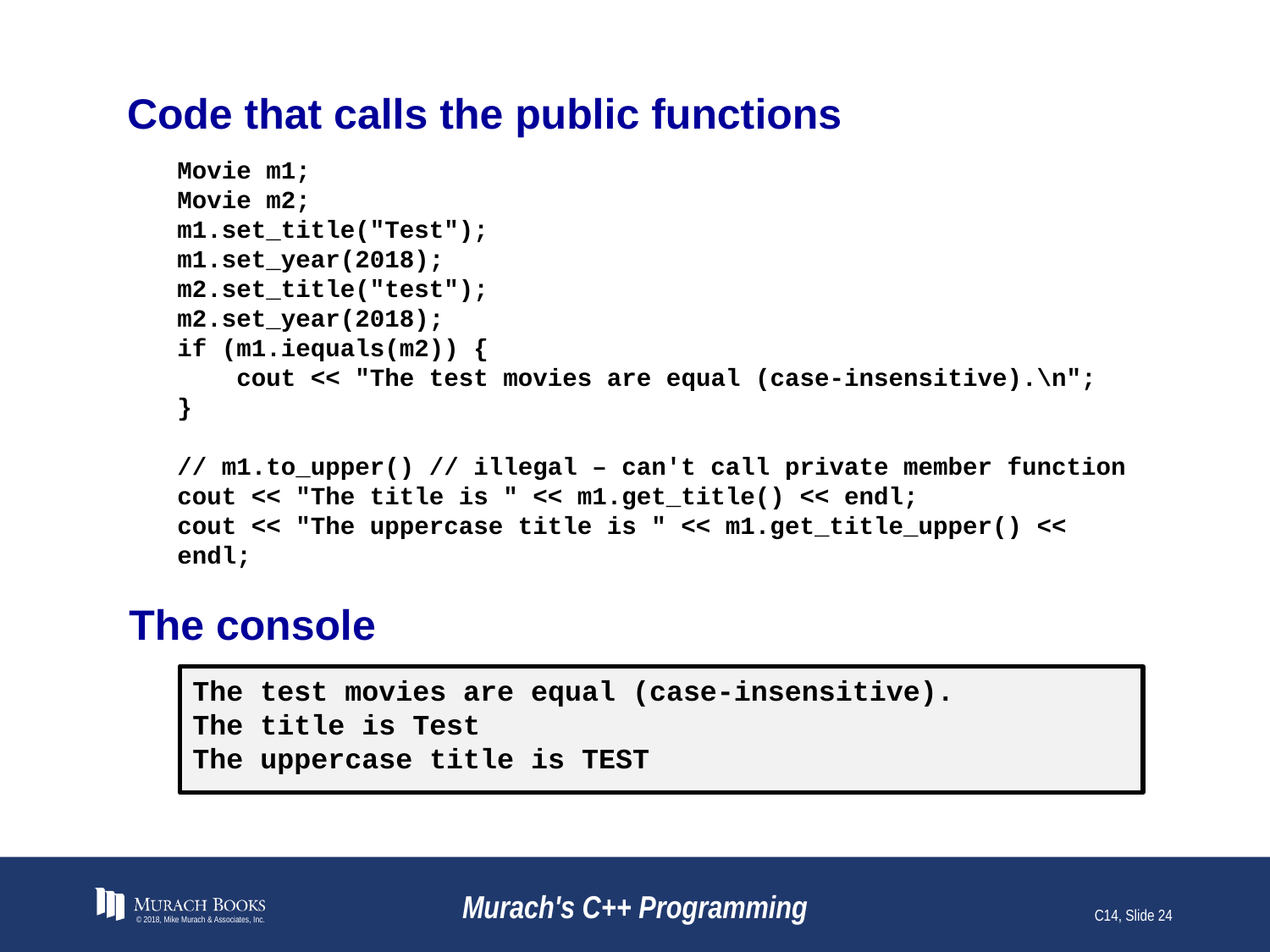

# Code that calls the public functions
Movie m1;
Movie m2;
m1.set_title("Test");
m1.set_year(2018);
m2.set_title("test");
m2.set_year(2018);
if (m1.iequals(m2)) {
    cout << "The test movies are equal (case-insensitive).\n";
}

// m1.to_upper() // illegal – can't call private member function
cout << "The title is " << m1.get_title() << endl;
cout << "The uppercase title is " << m1.get_title_upper() << endl;

The console
The test movies are equal (case-insensitive).
The title is Test
The uppercase title is TEST

© 2018, Mike Murach & Associates, Inc.
Murach's C++ Programming

C14, Slide 24